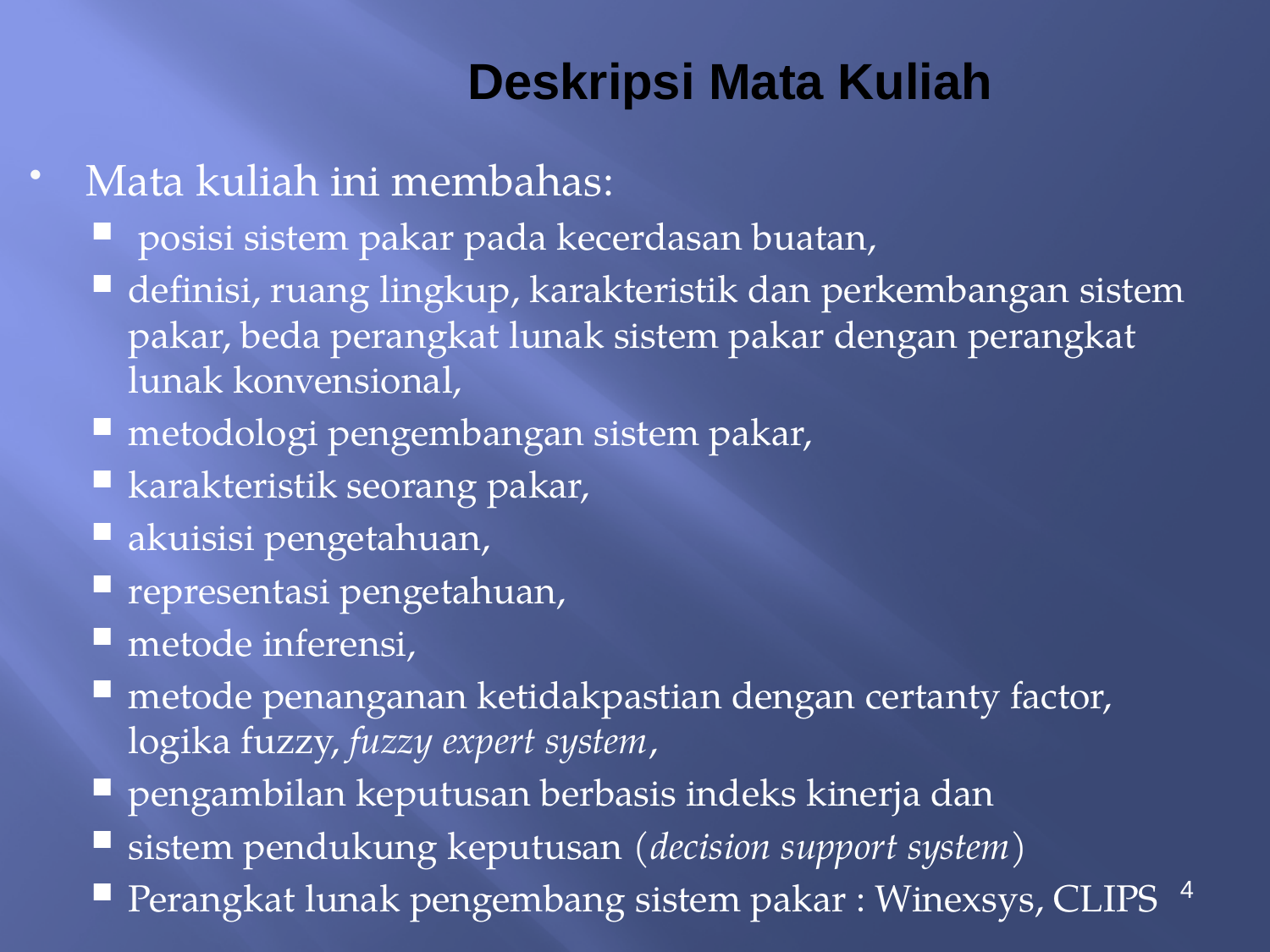

Deskripsi Mata Kuliah
Mata kuliah ini membahas:
 posisi sistem pakar pada kecerdasan buatan,
definisi, ruang lingkup, karakteristik dan perkembangan sistem pakar, beda perangkat lunak sistem pakar dengan perangkat lunak konvensional,
metodologi pengembangan sistem pakar,
karakteristik seorang pakar,
akuisisi pengetahuan,
representasi pengetahuan,
metode inferensi,
metode penanganan ketidakpastian dengan certanty factor, logika fuzzy, fuzzy expert system,
pengambilan keputusan berbasis indeks kinerja dan
sistem pendukung keputusan (decision support system)
Perangkat lunak pengembang sistem pakar : Winexsys, CLIPS

4